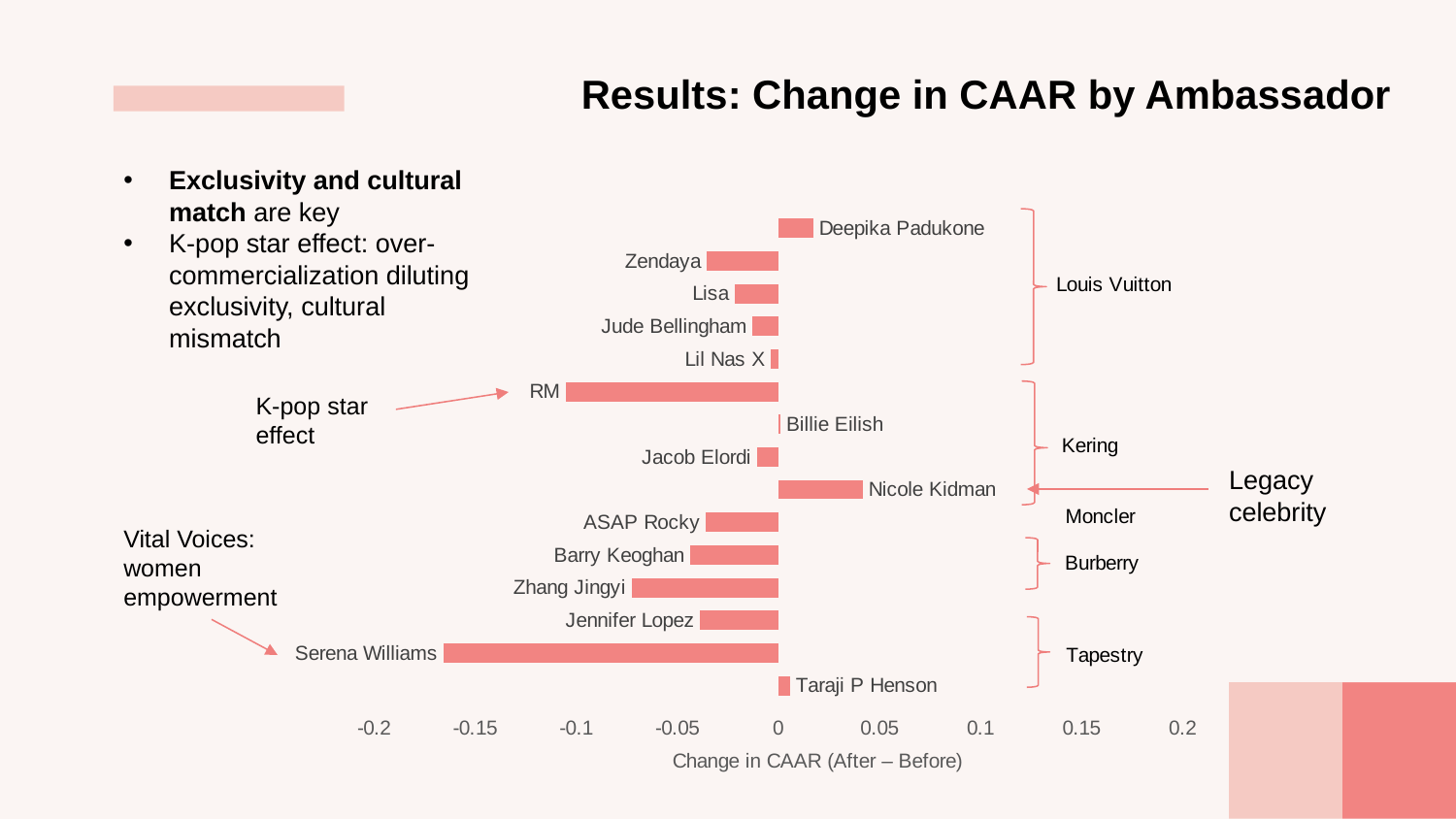

Results: Change in CAAR by Ambassador
Exclusivity and cultural match are key
K-pop star effect: over-commercialization diluting exclusivity, cultural mismatch

### Chart

| Category | Change |
|---|---|
| Deepika Padukone | 0.017382416290225397 |
| Zendaya | -0.035402722884605435 |
| Lisa | -0.02165017764223757 |
| Jude Bellingham | -0.012714238711904299 |
| Lil Nas X | -0.00351716961236667 |
| RM | -0.1052023451357722 |
| Billie Eilish | 0.0011089005441027597 |
| Jacob Elordi | -0.0106286165477677 |
| Nicole Kidman | 0.0419106176231082 |
| ASAP Rocky | -0.0357571382508467 |
| Barry Keoghan | -0.04364575666723141 |
| Zhang Jingyi | -0.07262215378380109 |
| Jennifer Lopez | -0.03859827261126295 |
| Serena Williams | -0.1657014709585013 |
| Taraji P Henson | 0.005901154159057002 |
K-pop star effect
Legacy celebrity
Vital Voices: women empowerment